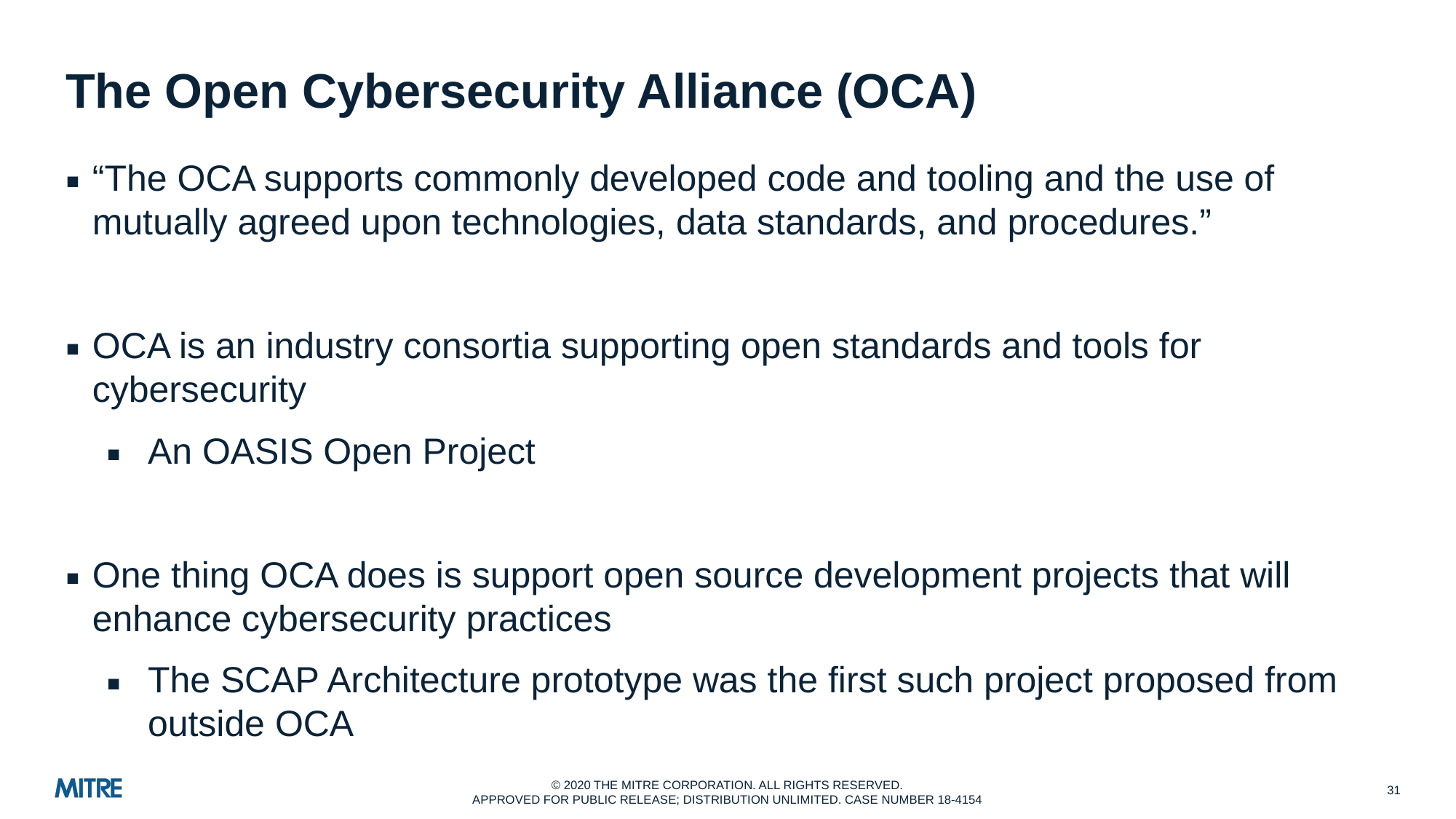

# The Open Cybersecurity Alliance (OCA)
“The OCA supports commonly developed code and tooling and the use of mutually agreed upon technologies, data standards, and procedures.”

OCA is an industry consortia supporting open standards and tools for cybersecurity
An OASIS Open Project

One thing OCA does is support open source development projects that will enhance cybersecurity practices
The SCAP Architecture prototype was the first such project proposed from outside OCA
31